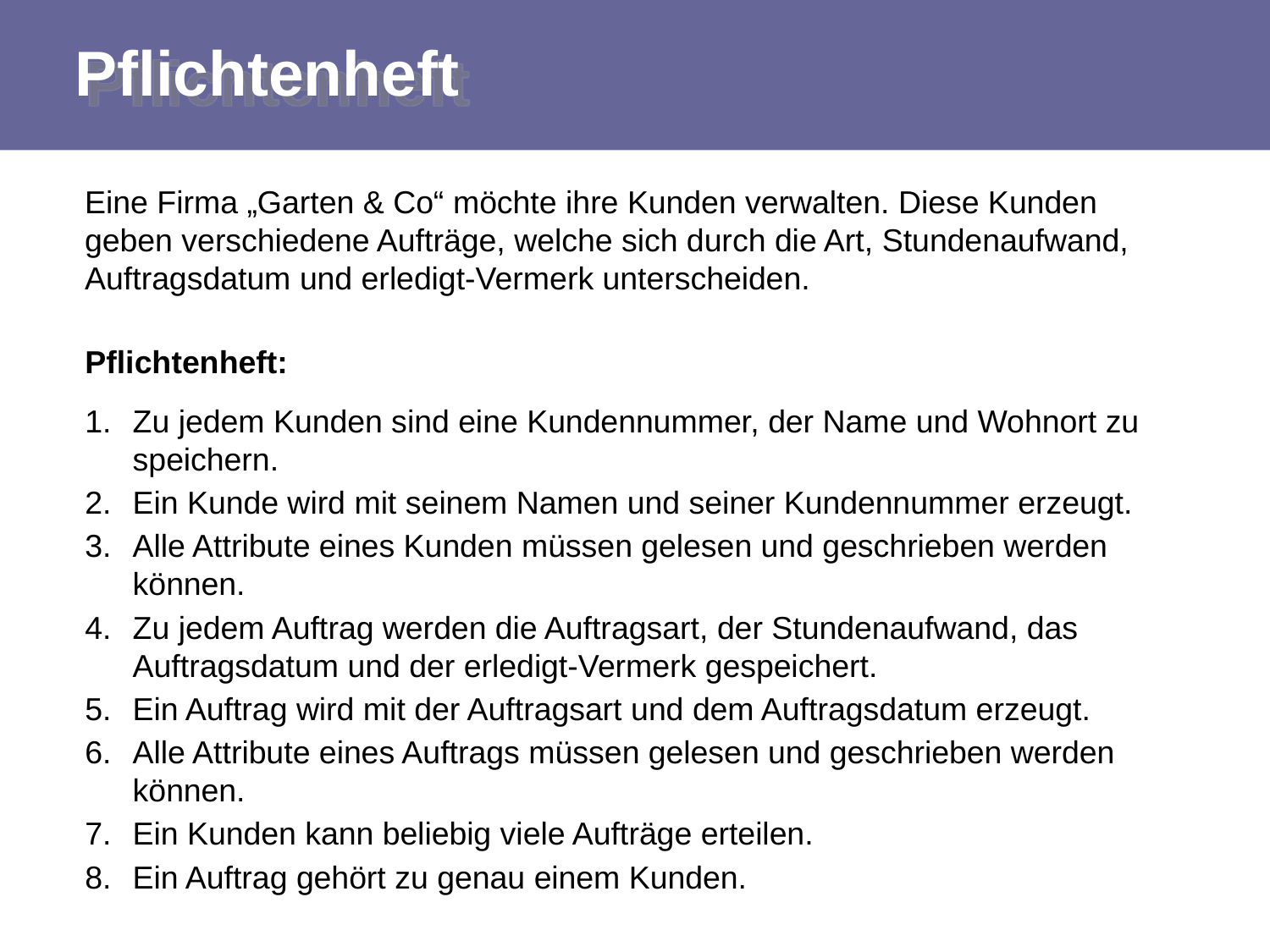

# Pflichtenheft
Eine Firma „Garten & Co“ möchte ihre Kunden verwalten. Diese Kunden geben verschiedene Aufträge, welche sich durch die Art, Stundenaufwand, Auftragsdatum und erledigt-Vermerk unterscheiden.
Pflichtenheft:
Zu jedem Kunden sind eine Kundennummer, der Name und Wohnort zu speichern.
Ein Kunde wird mit seinem Namen und seiner Kundennummer erzeugt.
Alle Attribute eines Kunden müssen gelesen und geschrieben werden können.
Zu jedem Auftrag werden die Auftragsart, der Stundenaufwand, das Auftragsdatum und der erledigt-Vermerk gespeichert.
Ein Auftrag wird mit der Auftragsart und dem Auftragsdatum erzeugt.
Alle Attribute eines Auftrags müssen gelesen und geschrieben werden können.
Ein Kunden kann beliebig viele Aufträge erteilen.
Ein Auftrag gehört zu genau einem Kunden.